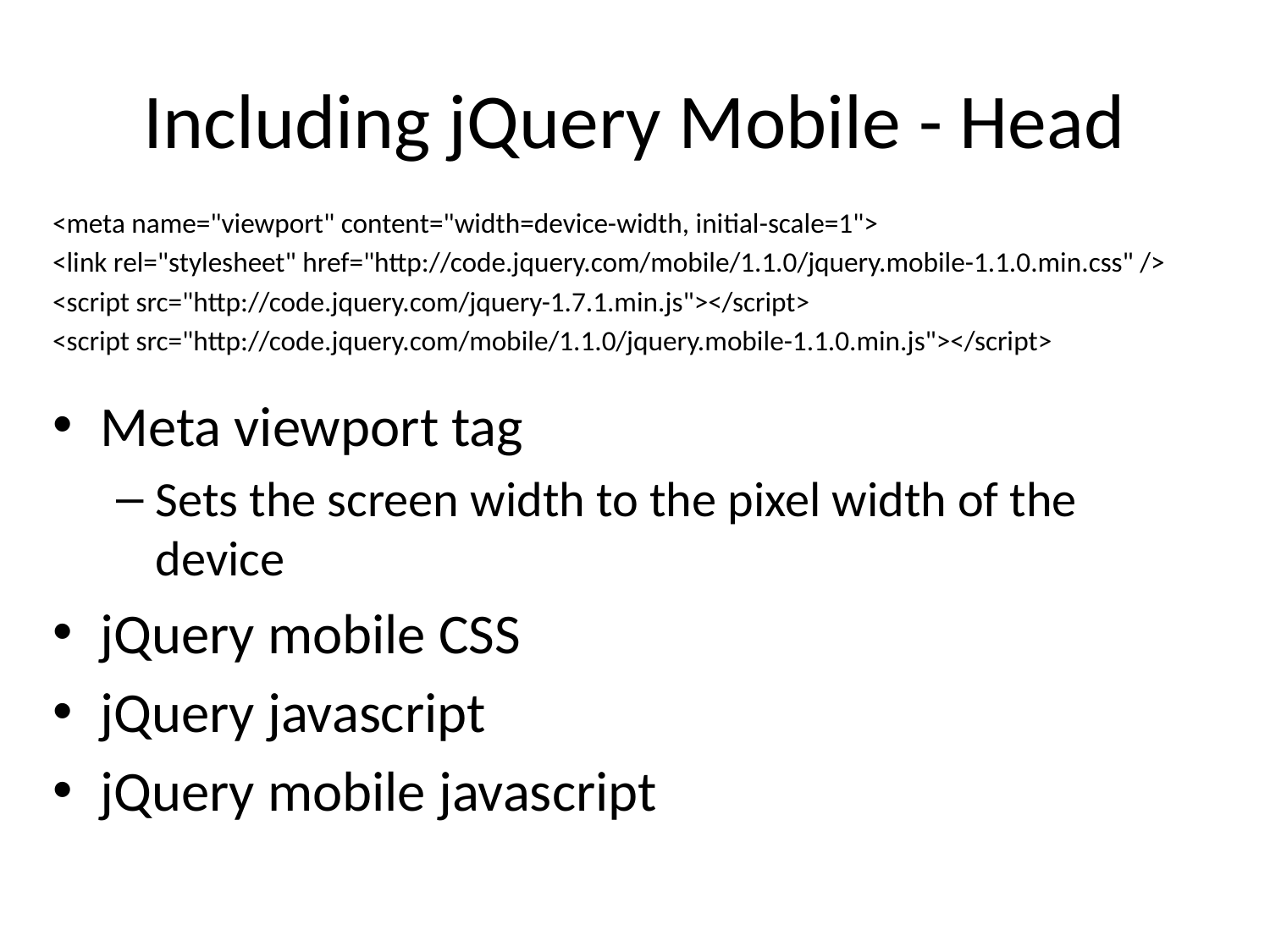

# Including jQuery Mobile - Head
<meta name="viewport" content="width=device-width, initial-scale=1">
<link rel="stylesheet" href="http://code.jquery.com/mobile/1.1.0/jquery.mobile-1.1.0.min.css" />
<script src="http://code.jquery.com/jquery-1.7.1.min.js"></script>
<script src="http://code.jquery.com/mobile/1.1.0/jquery.mobile-1.1.0.min.js"></script>
Meta viewport tag
Sets the screen width to the pixel width of the device
jQuery mobile CSS
jQuery javascript
jQuery mobile javascript